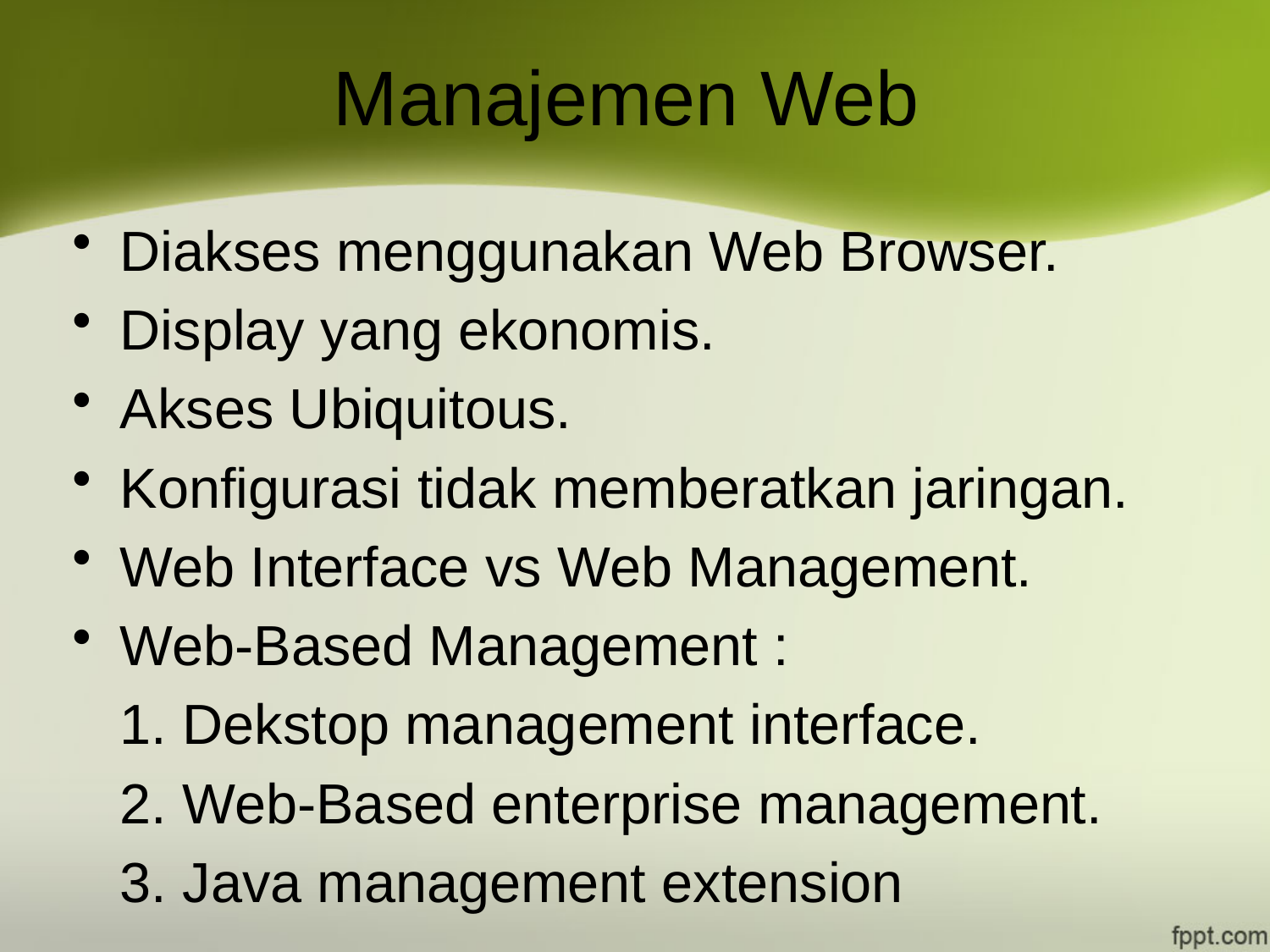

# Manajemen Web
Diakses menggunakan Web Browser.
Display yang ekonomis.
Akses Ubiquitous.
Konfigurasi tidak memberatkan jaringan.
Web Interface vs Web Management.
Web-Based Management :
	1. Dekstop management interface.
	2. Web-Based enterprise management.
	3. Java management extension